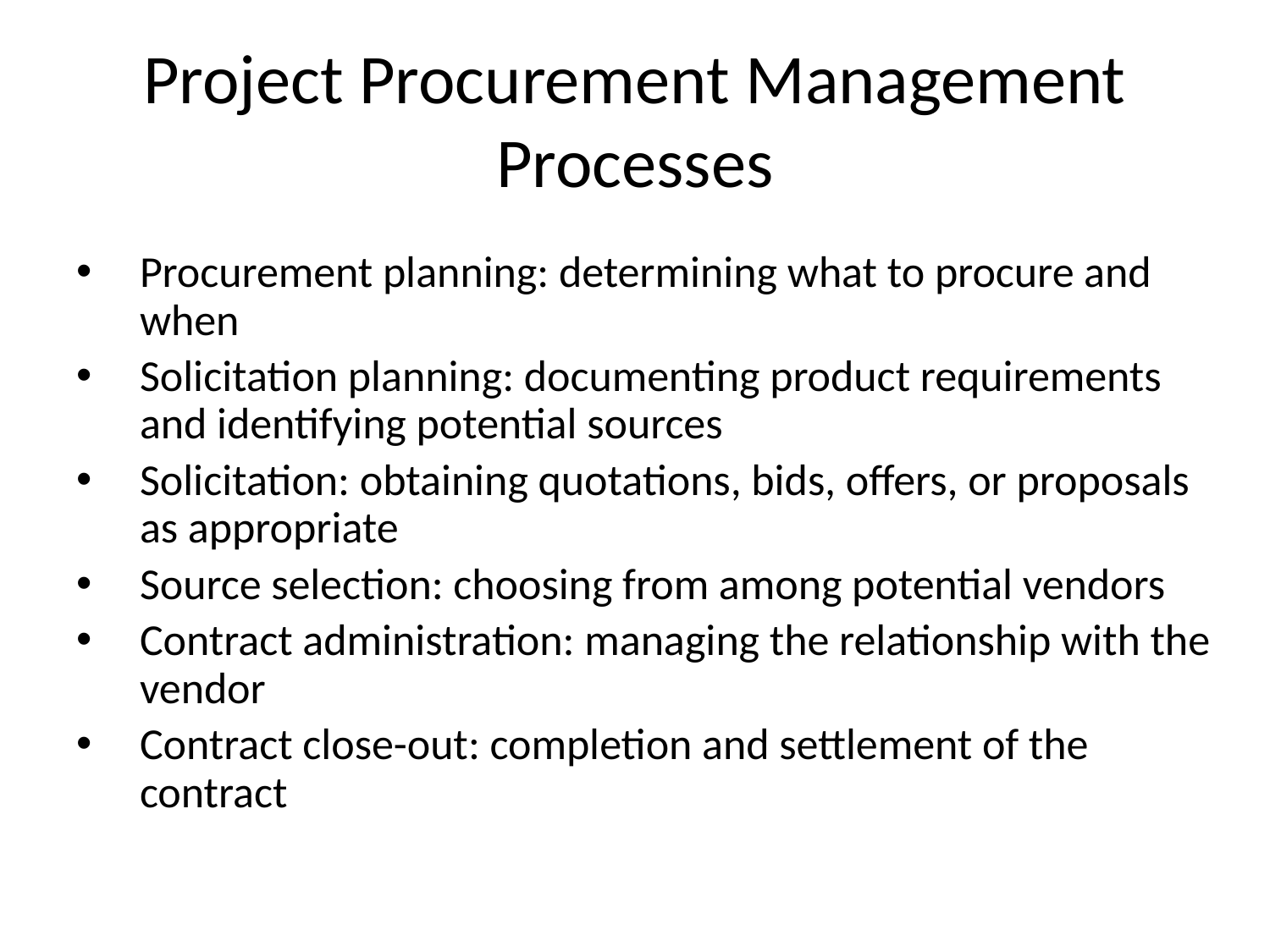

# Project Procurement Management Processes
Procurement planning: determining what to procure and when
Solicitation planning: documenting product requirements and identifying potential sources
Solicitation: obtaining quotations, bids, offers, or proposals as appropriate
Source selection: choosing from among potential vendors
Contract administration: managing the relationship with the vendor
Contract close-out: completion and settlement of the contract